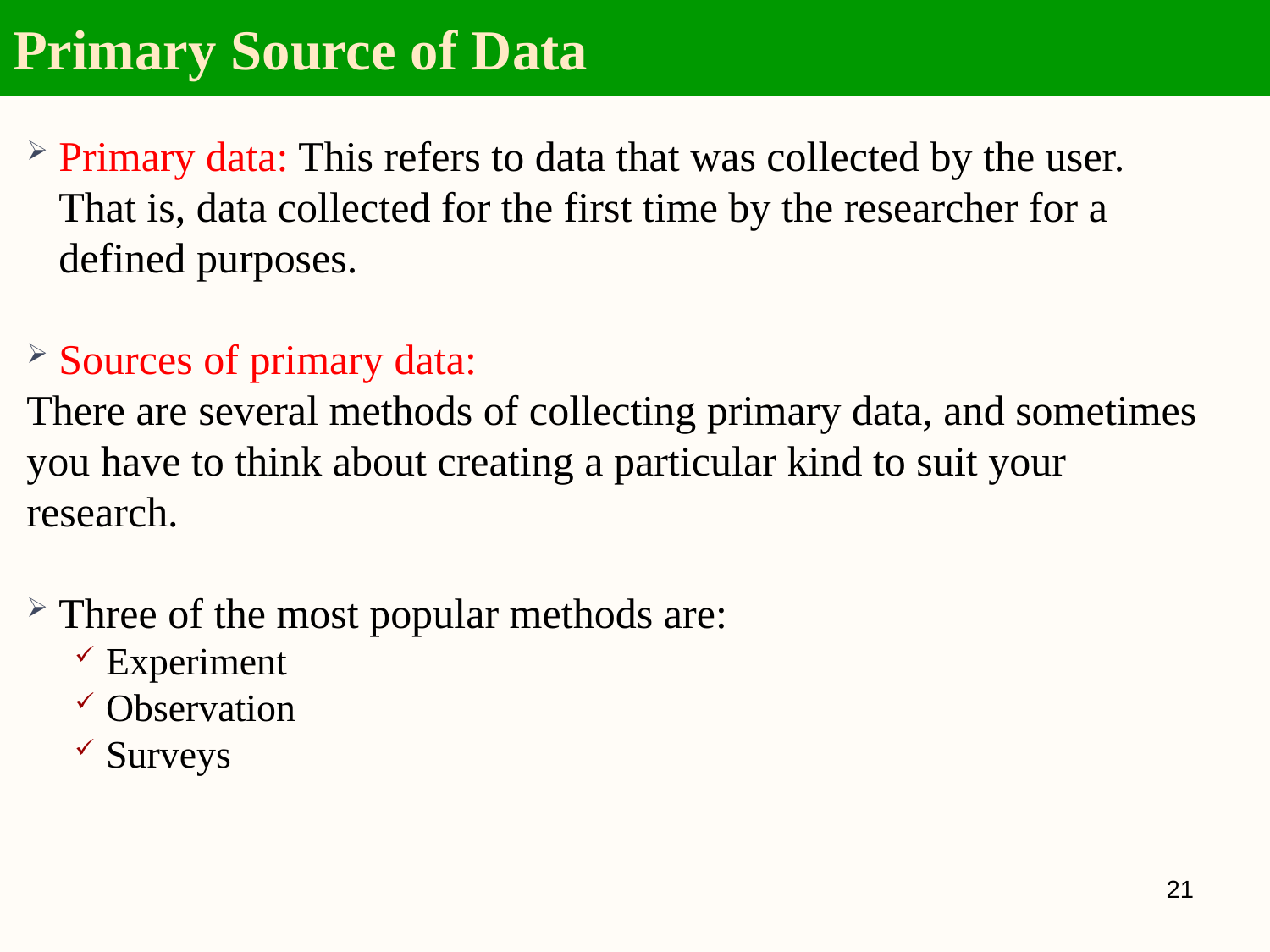

Primary Source of Data
Primary data: This refers to data that was collected by the user. That is, data collected for the first time by the researcher for a defined purposes.

Sources of primary data:
There are several methods of collecting primary data, and sometimes you have to think about creating a particular kind to suit your research.

Three of the most popular methods are:
Experiment
Observation
Surveys

21